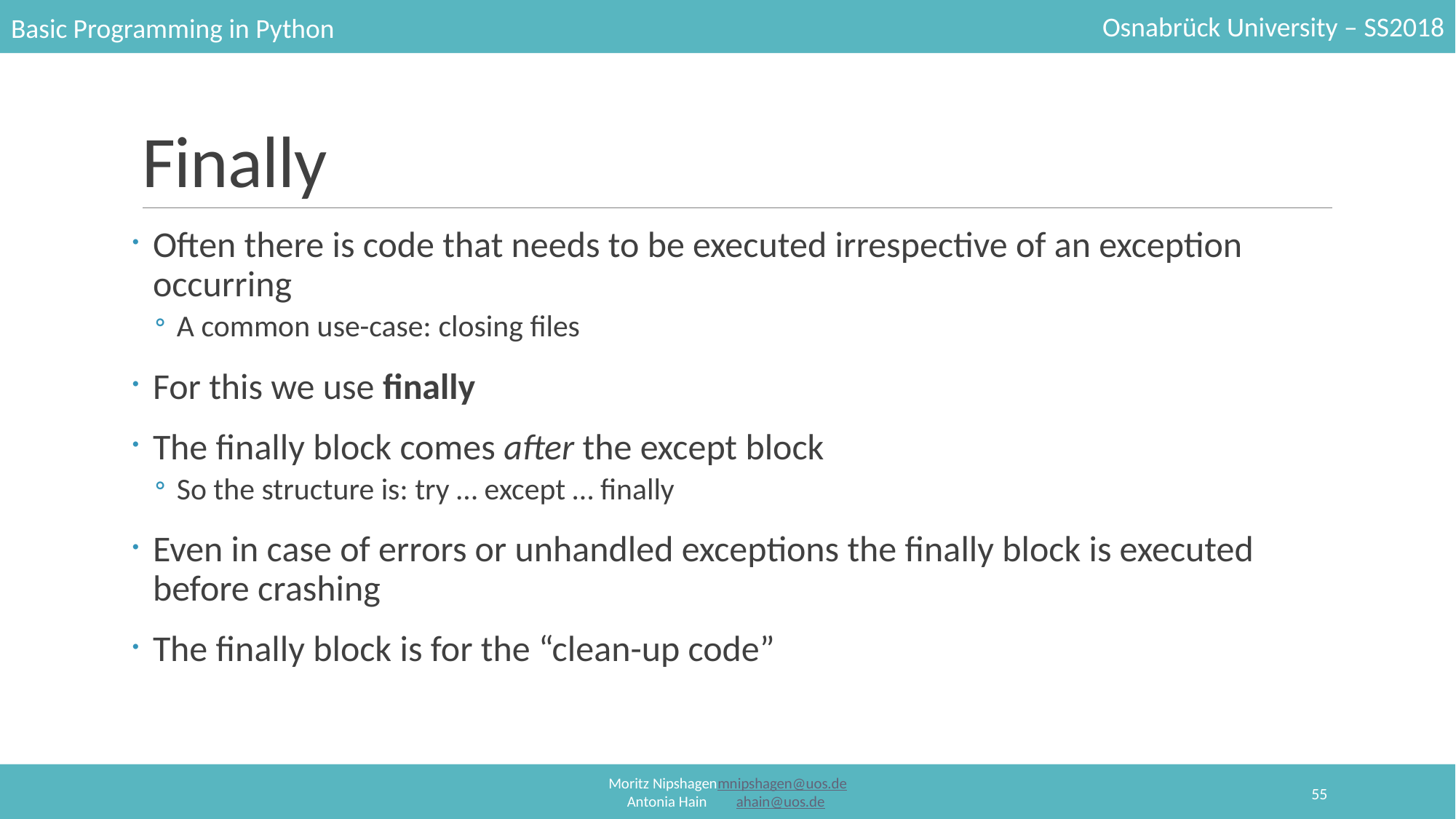

# Finally
Often there is code that needs to be executed irrespective of an exception occurring
A common use-case: closing files
For this we use finally
The finally block comes after the except block
So the structure is: try … except … finally
Even in case of errors or unhandled exceptions the finally block is executed before crashing
The finally block is for the “clean-up code”
55